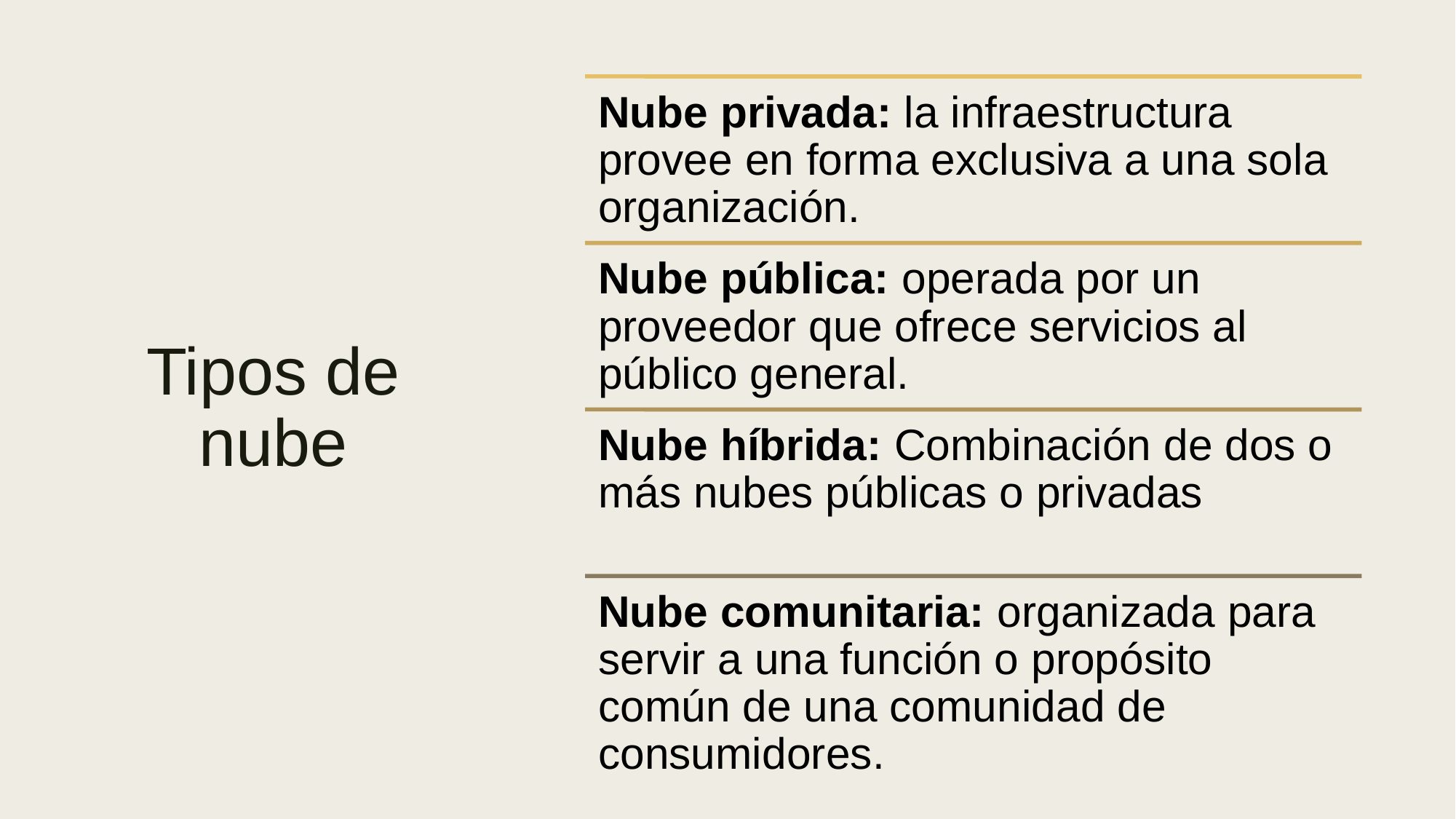

# Tipos de nube
Nube privada: la infraestructura provee en forma exclusiva a una sola organización.
Nube pública: operada por un proveedor que ofrece servicios al público general.
Nube híbrida: Combinación de dos o más nubes públicas o privadas
Nube comunitaria: organizada para servir a una función o propósito común de una comunidad de consumidores.